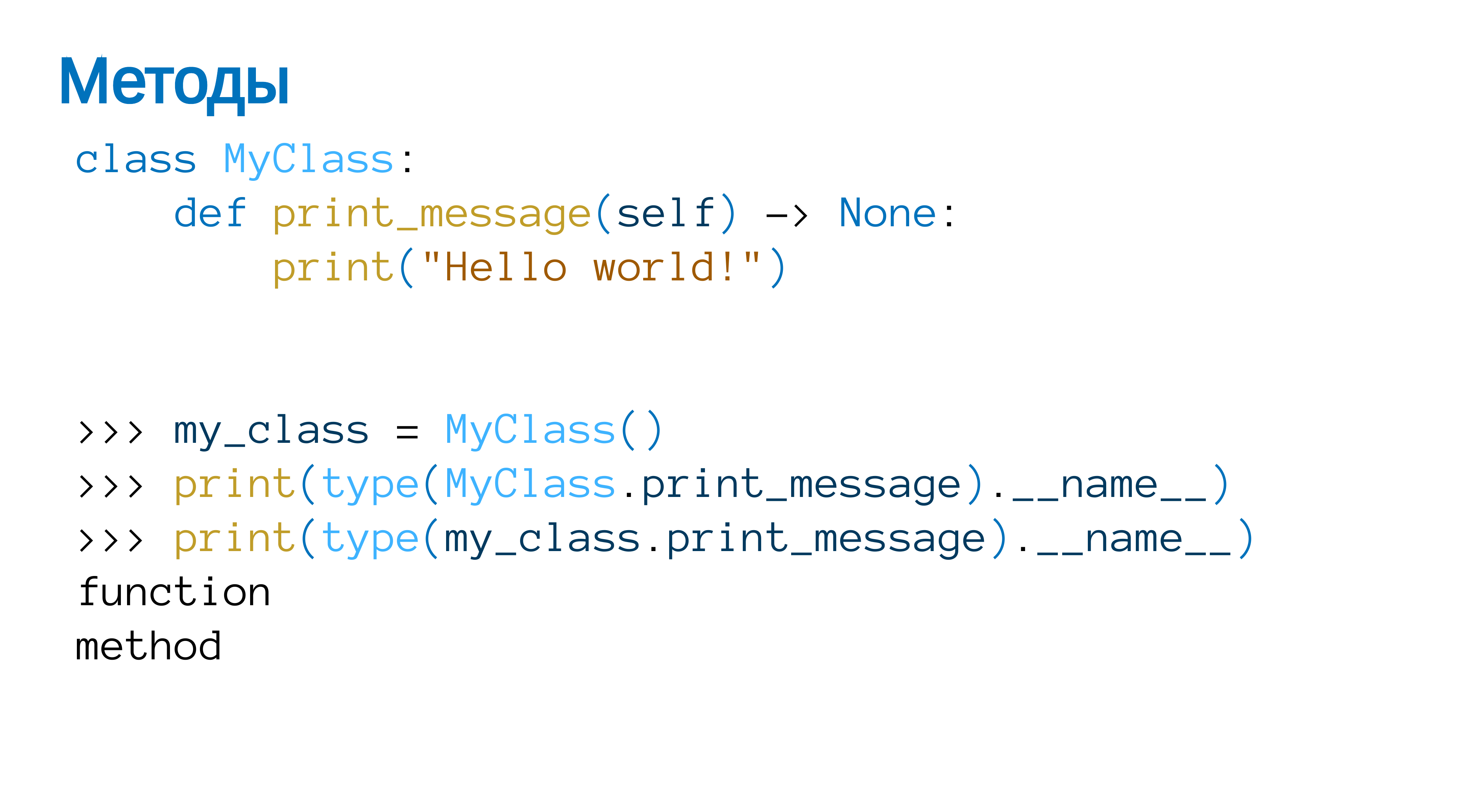

# Методы
class MyClass:
    def print_message(self) -> None:
        print("Hello world!")

>>> my_class = MyClass()
>>> print(type(MyClass.print_message).__name__)
>>> print(type(my_class.print_message).__name__)
function
method
21